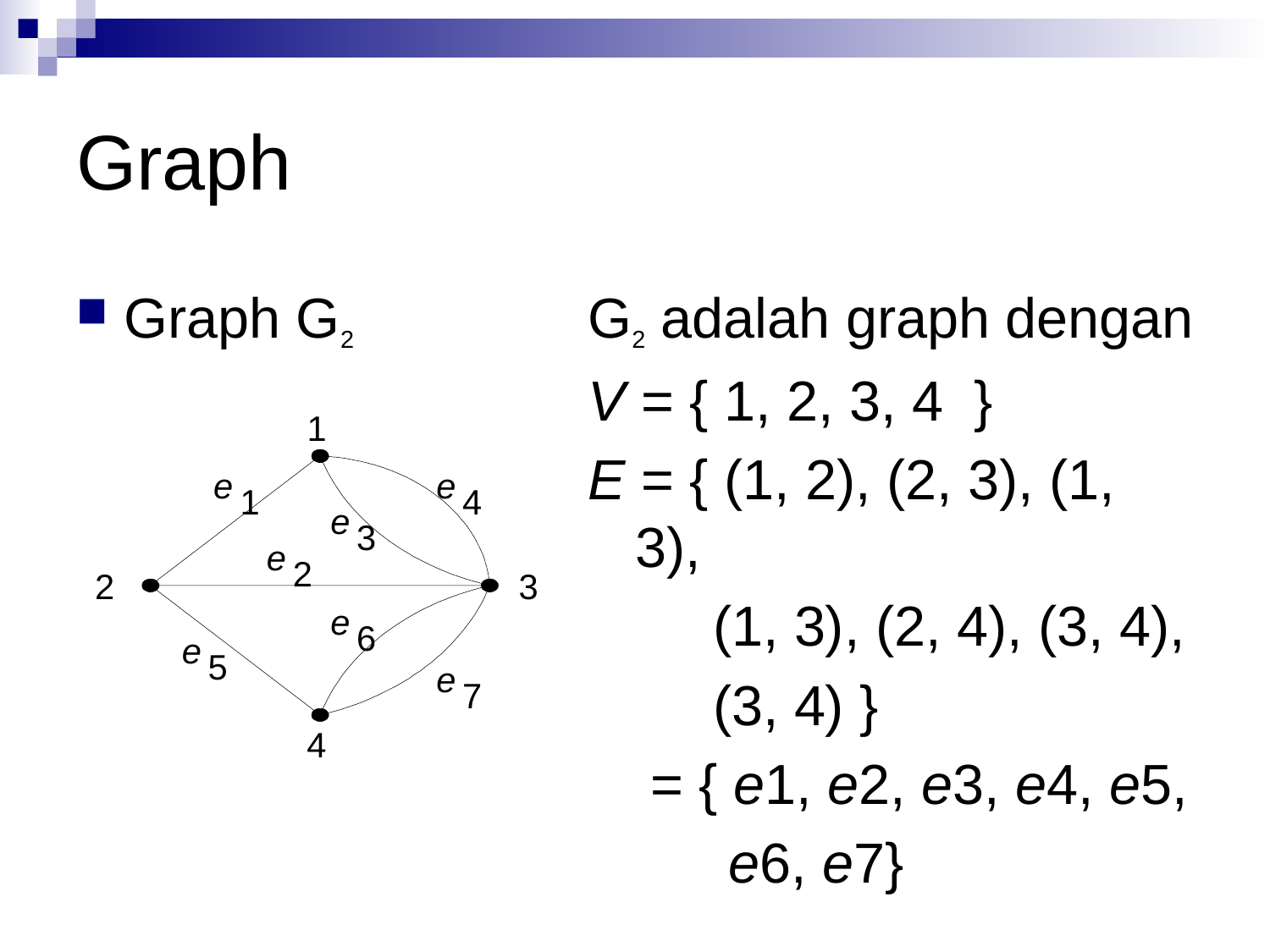

# Graph
Graph G2
G2 adalah graph dengan
V = { 1, 2, 3, 4  }
E = { (1, 2), (2, 3), (1, 3),
        (1, 3), (2, 4), (3, 4),
        (3, 4) }
    = { e1, e2, e3, e4, e5,
         e6, e7}
1

e
e
1
4
e
3
e
2
2
3

e
6
e
5
e
7

4